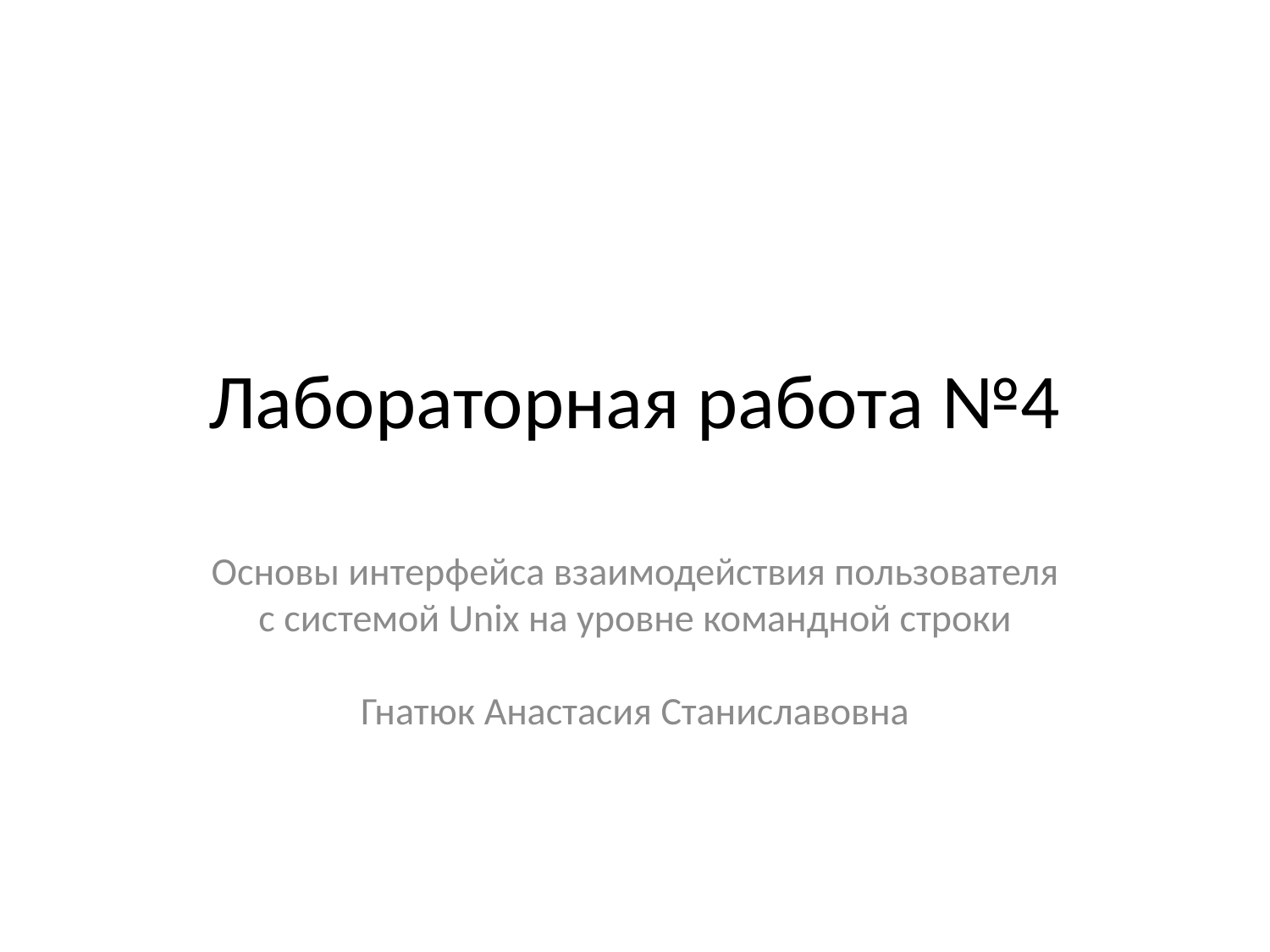

# Лабораторная работа №4
Основы интерфейса взаимодействия пользователя с системой Unix на уровне командной строки
Гнатюк Анастасия Станиславовна